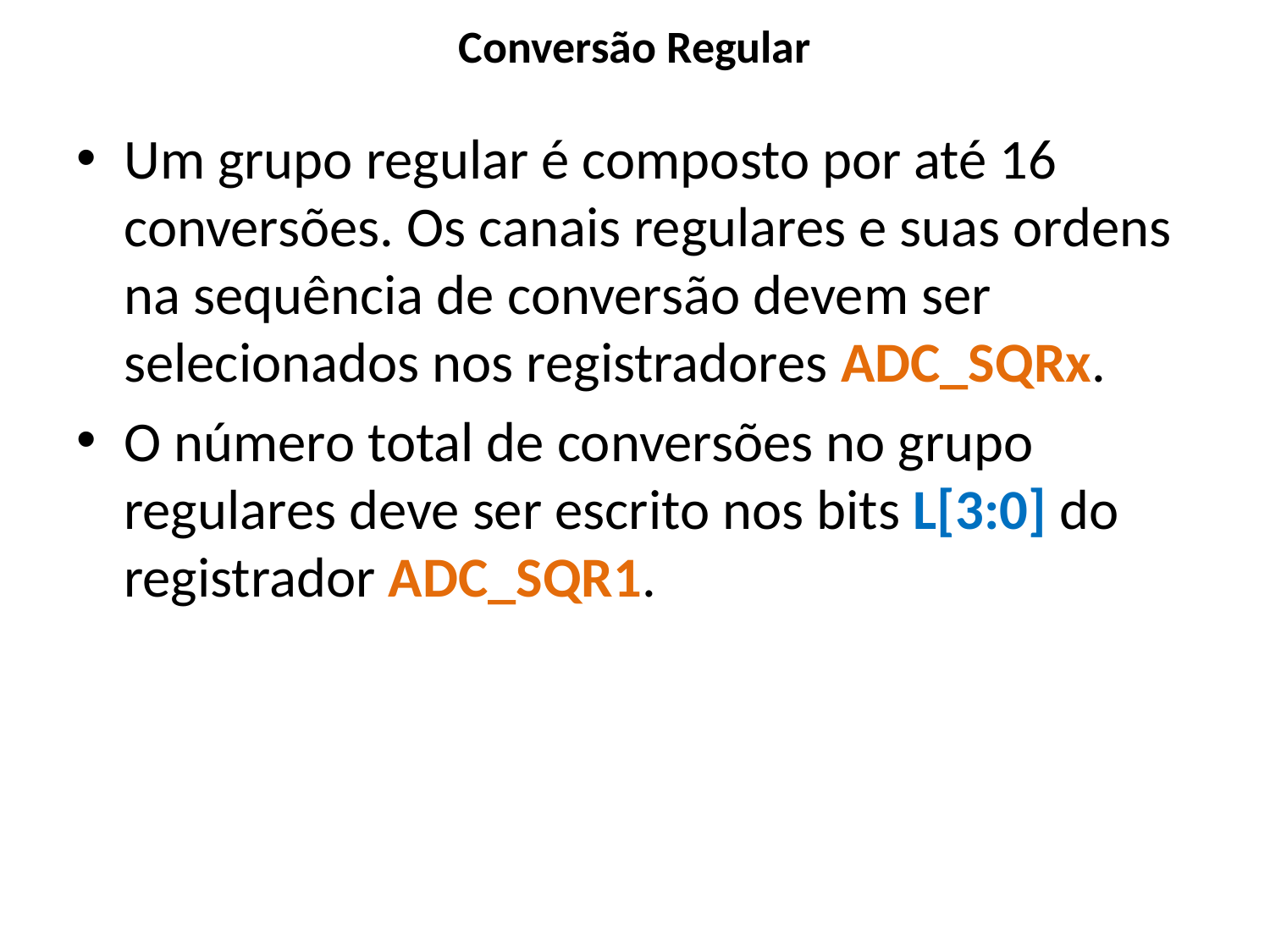

# Conversão Regular
Um grupo regular é composto por até 16 conversões. Os canais regulares e suas ordens na sequência de conversão devem ser selecionados nos registradores ADC_SQRx.
O número total de conversões no grupo regulares deve ser escrito nos bits L[3:0] do registrador ADC_SQR1.